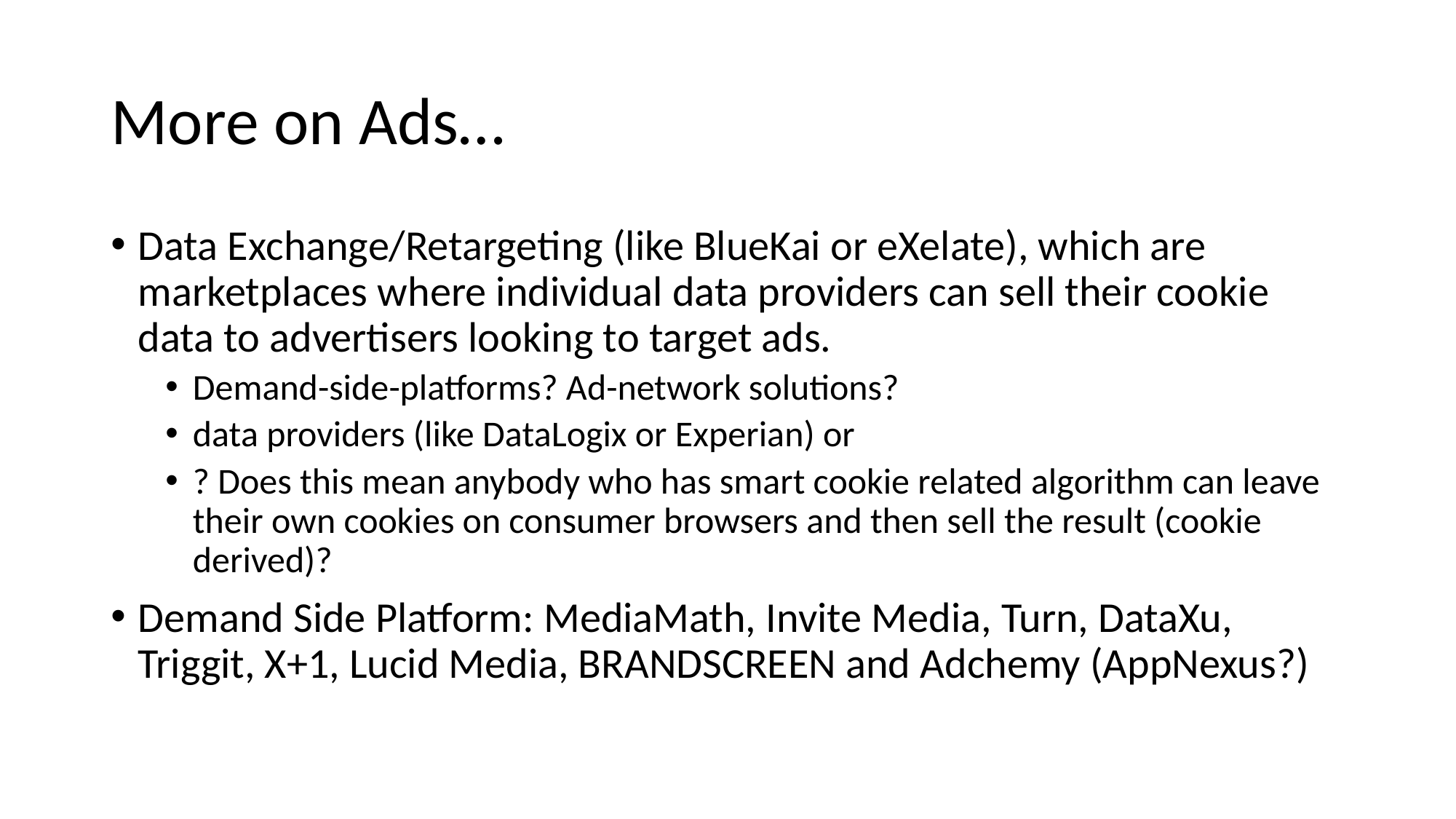

# More on Ads…
Data Exchange/Retargeting (like BlueKai or eXelate), which are marketplaces where individual data providers can sell their cookie data to advertisers looking to target ads.
Demand-side-platforms? Ad-network solutions?
data providers (like DataLogix or Experian) or
? Does this mean anybody who has smart cookie related algorithm can leave their own cookies on consumer browsers and then sell the result (cookie derived)?
Demand Side Platform: MediaMath, Invite Media, Turn, DataXu, Triggit, X+1, Lucid Media, BRANDSCREEN and Adchemy (AppNexus?)